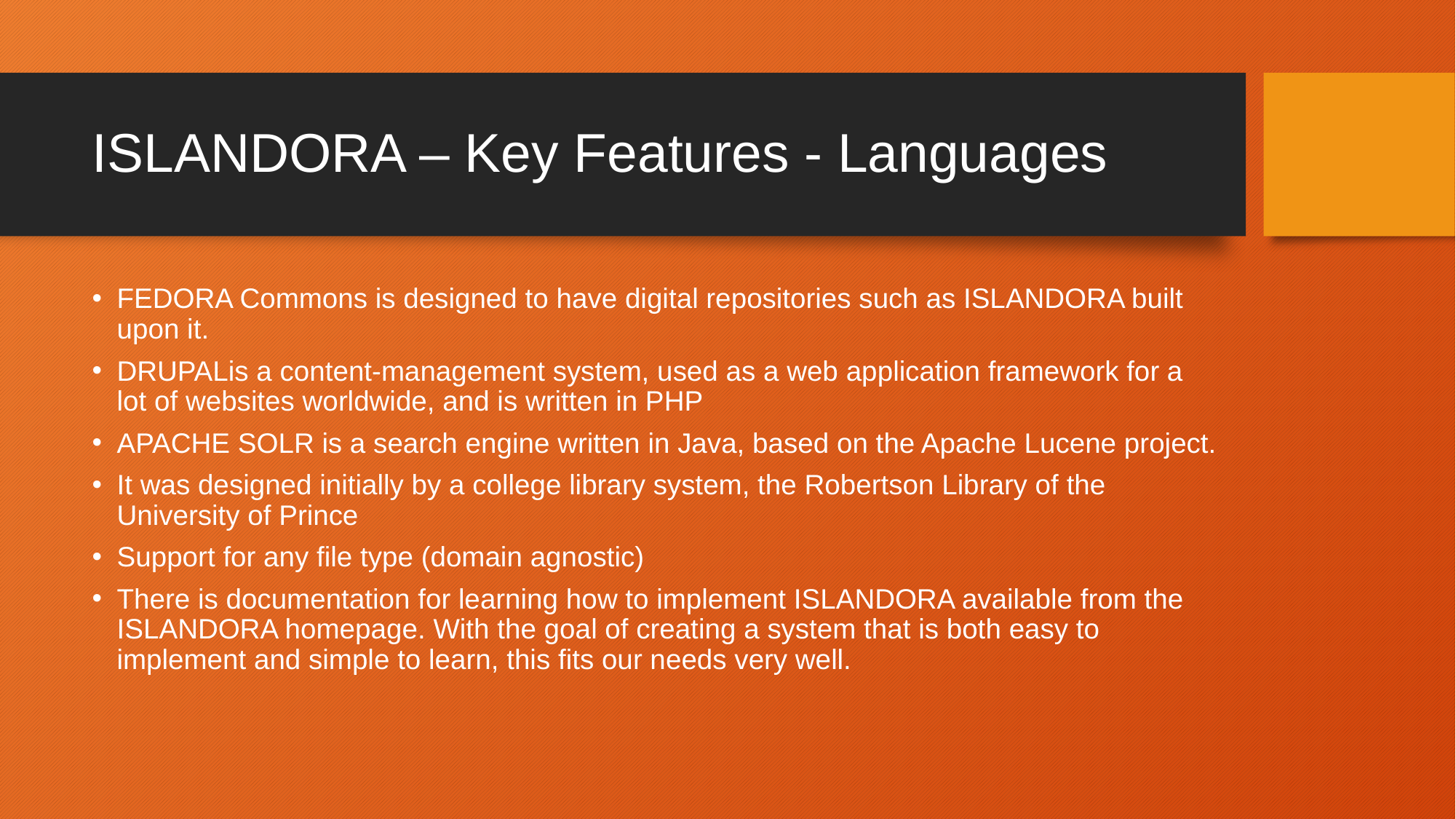

# ISLANDORA – Key Features - Languages
FEDORA Commons is designed to have digital repositories such as ISLANDORA built upon it.
DRUPALis a content-management system, used as a web application framework for a lot of websites worldwide, and is written in PHP
APACHE SOLR is a search engine written in Java, based on the Apache Lucene project.
It was designed initially by a college library system, the Robertson Library of the University of Prince
Support for any file type (domain agnostic)
There is documentation for learning how to implement ISLANDORA available from the ISLANDORA homepage. With the goal of creating a system that is both easy to implement and simple to learn, this fits our needs very well.